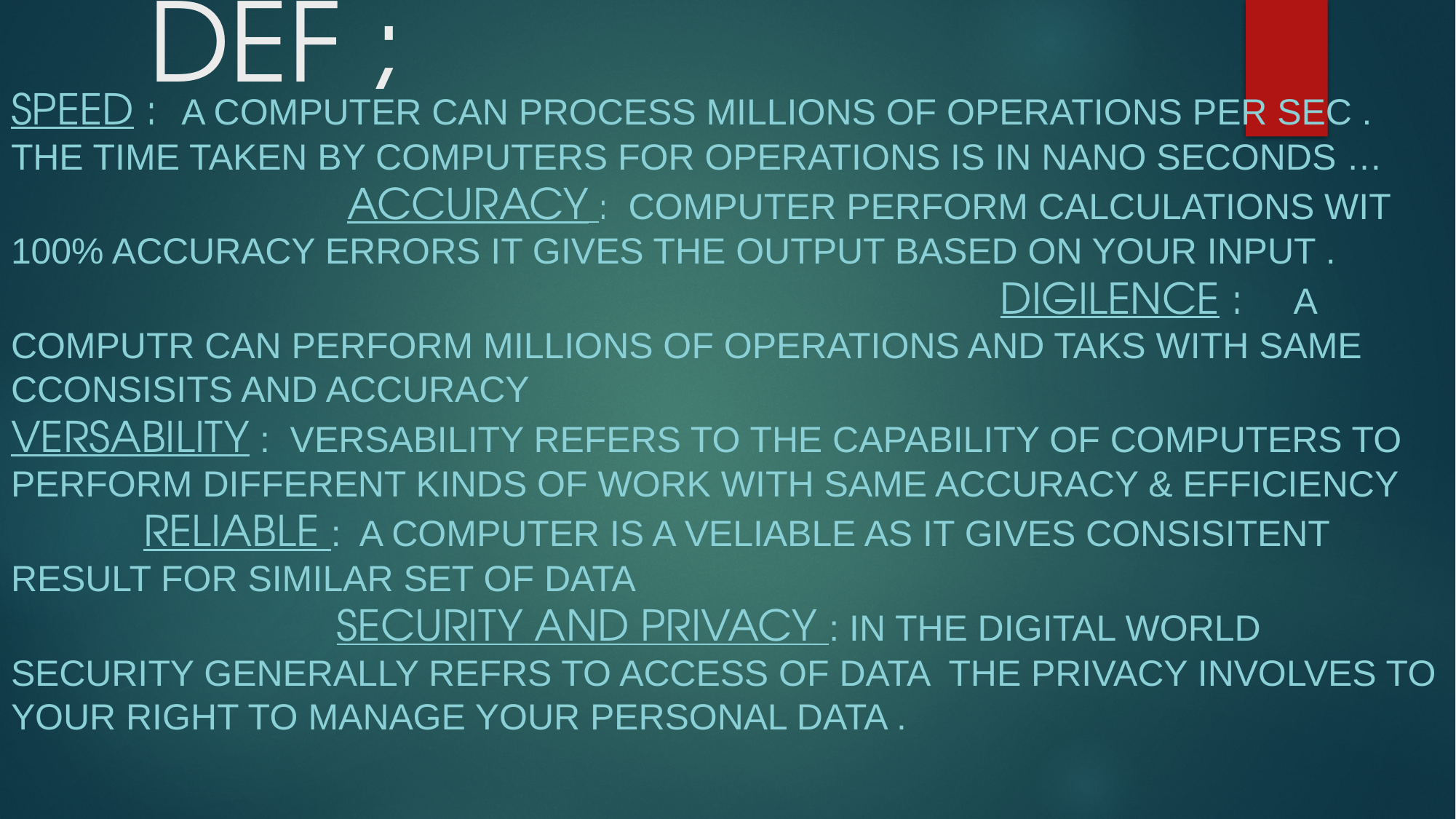

# DEF ;
SPEED :  A COMPUTER CAN PROCESS MILLIONS OF OPERATIONS PER SEC . THE TIME TAKEN BY COMPUTERS FOR OPERATIONS IS IN NANO SECONDS …                                       ACCURACY :  COMPUTER PERFORM CALCULATIONS WIT 100% ACCURACY ERRORS IT GIVES THE OUTPUT BASED ON YOUR INPUT .                                                                                                                              DIGILENCE :      A COMPUTR CAN PERFORM MILLIONS OF OPERATIONS AND TAKS WITH SAME CCONSISITS AND ACCURACY                                                                                  VERSABILITY :  VERSABILITY REFERS TO THE CAPABILITY OF COMPUTERS TO PERFORM DIFFERENT KINDS OF WORK WITH SAME ACCURACY & EFFICIENCY                  RELIABLE :  A COMPUTER IS A VELIABLE AS IT GIVES CONSISITENT RESULT FOR SIMILAR SET OF DATA                                                                                                                SECURITY AND PRIVACY : IN THE DIGITAL WORLD SECURITY GENERALLY REFRS TO ACCESS OF DATA  THE PRIVACY INVOLVES TO YOUR RIGHT TO MANAGE YOUR PERSONAL DATA .